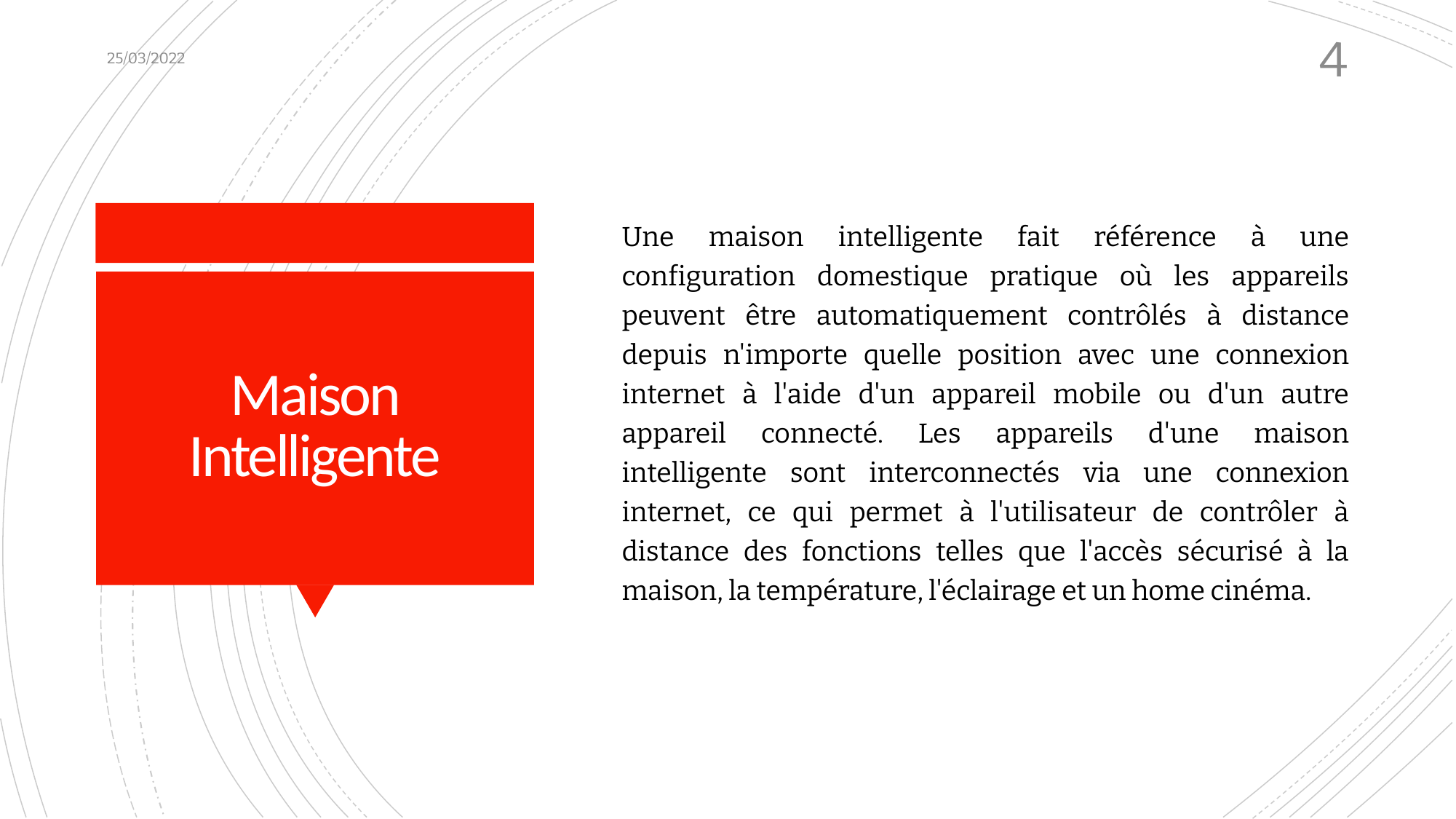

25/03/2022
4
Une maison intelligente fait référence à une configuration domestique pratique où les appareils peuvent être automatiquement contrôlés à distance depuis n'importe quelle position avec une connexion internet à l'aide d'un appareil mobile ou d'un autre appareil connecté. Les appareils d'une maison intelligente sont interconnectés via une connexion internet, ce qui permet à l'utilisateur de contrôler à distance des fonctions telles que l'accès sécurisé à la maison, la température, l'éclairage et un home cinéma.
# Maison Intelligente